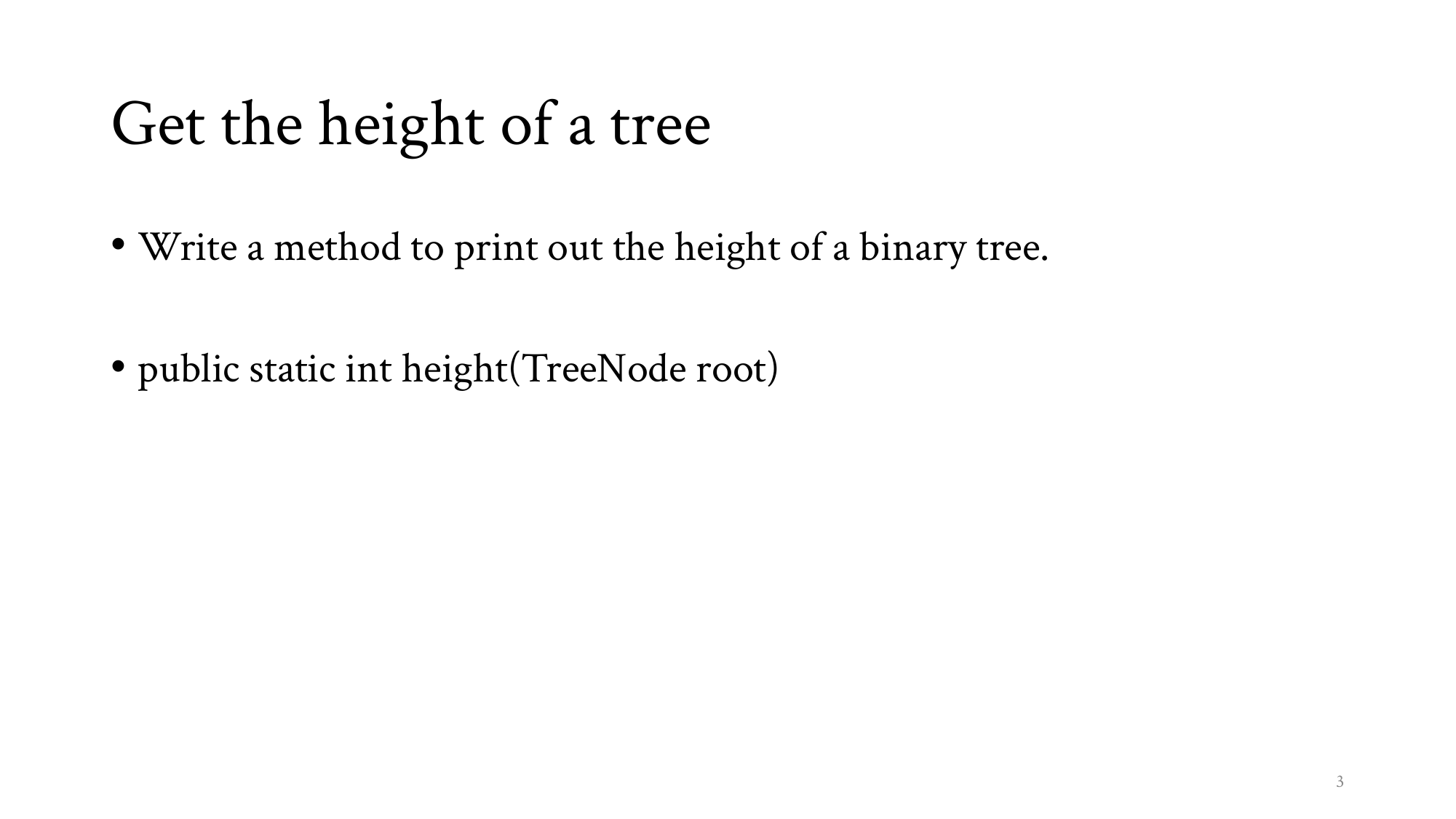

# Get the height of a tree
Write a method to print out the height of a binary tree.

public static int height(TreeNode root)
3